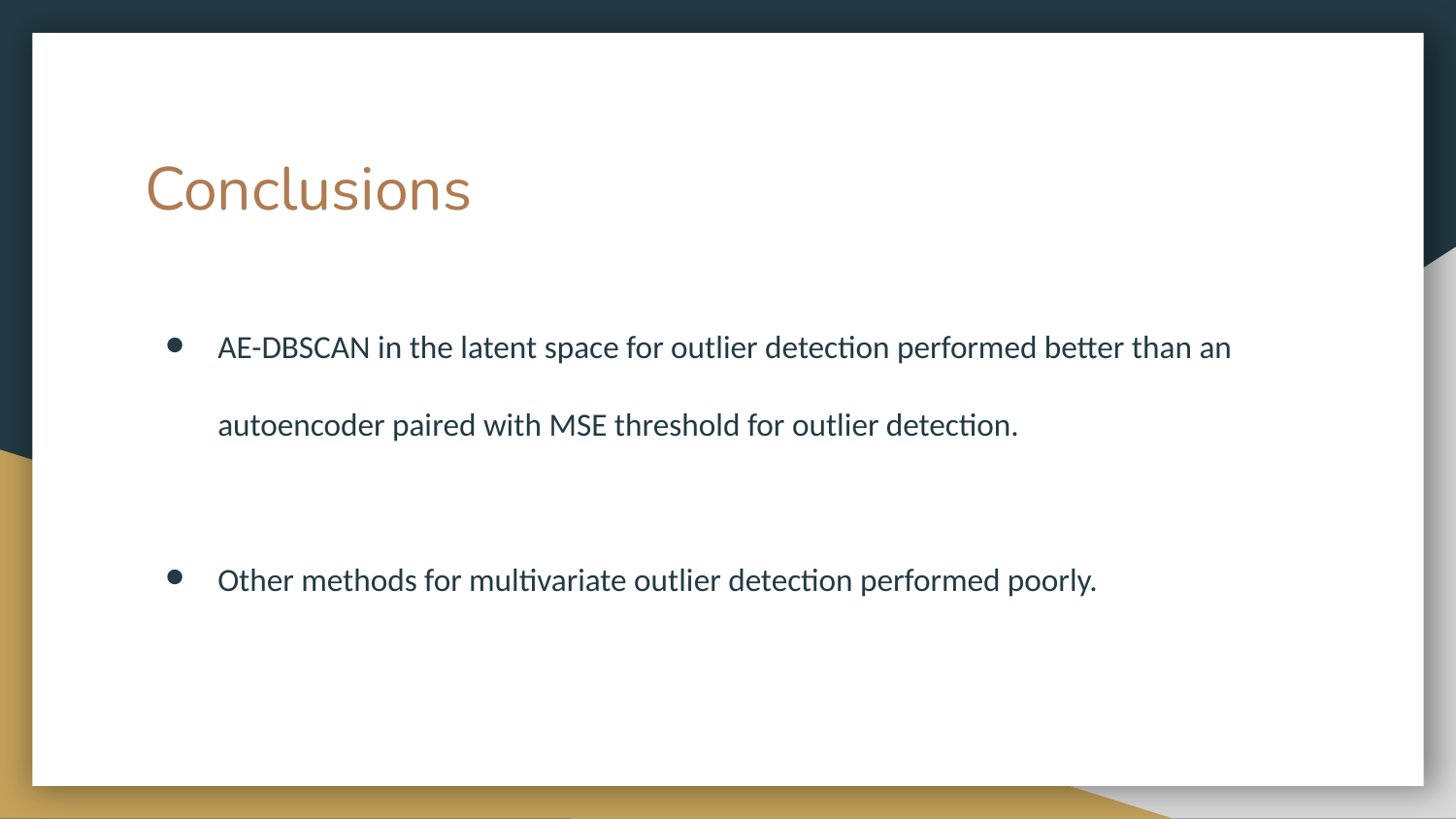

# Conclusions
AE-DBSCAN in the latent space for outlier detection performed better than an autoencoder paired with MSE threshold for outlier detection.

Other methods for multivariate outlier detection performed poorly.